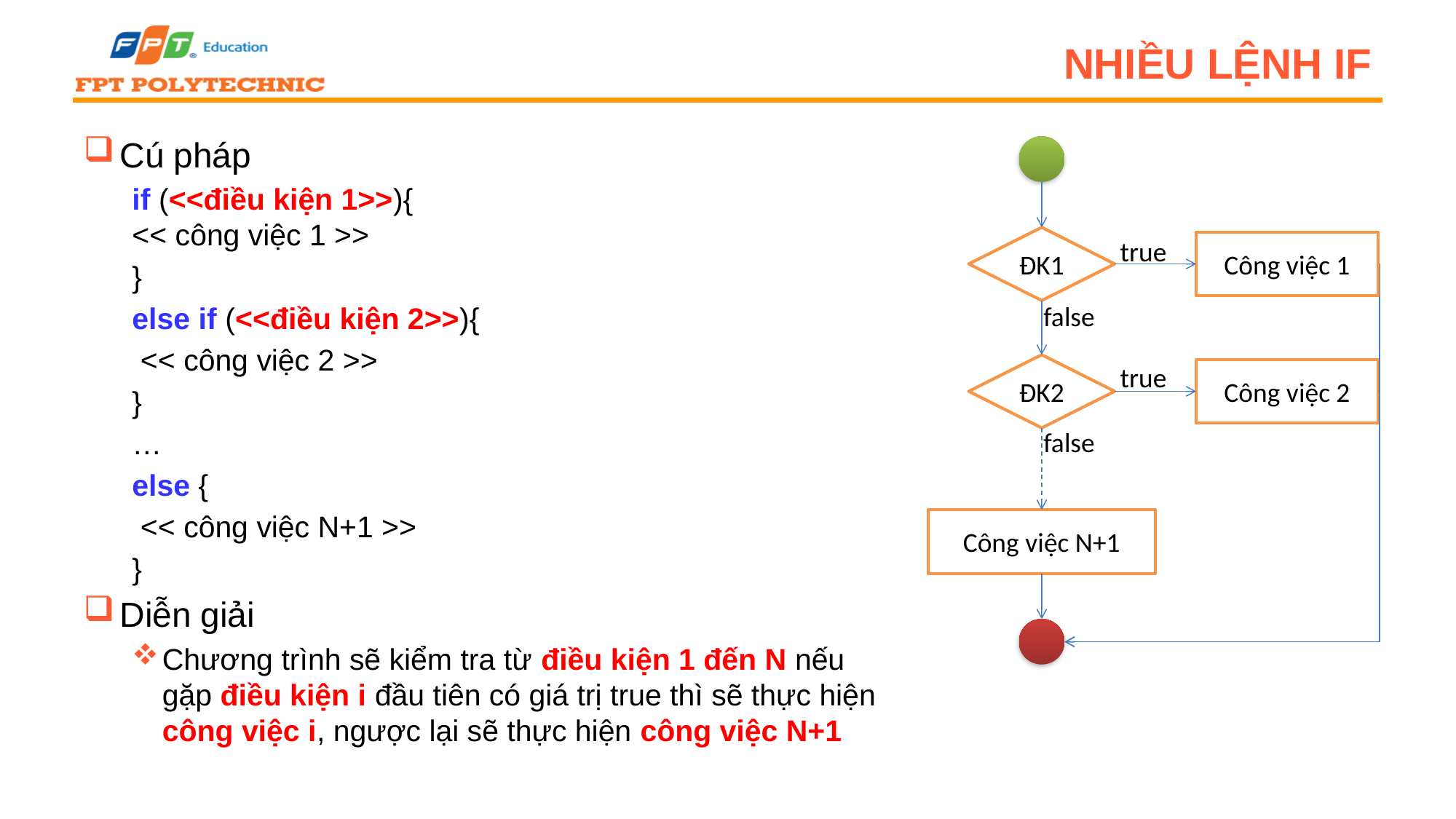

# NHIỀU LỆNH IF
Cú pháp
if (<<điều kiện 1>>){
	<< công việc 1 >>
}
else if (<<điều kiện 2>>){
	 << công việc 2 >>
}
…
else {
	 << công việc N+1 >>
}
Diễn giải
Chương trình sẽ kiểm tra từ điều kiện 1 đến N nếu gặp điều kiện i đầu tiên có giá trị true thì sẽ thực hiện công việc i, ngược lại sẽ thực hiện công việc N+1

ĐK1
true
Công việc 1
false
ĐK2
true
Công việc 2
false
Công việc N+1